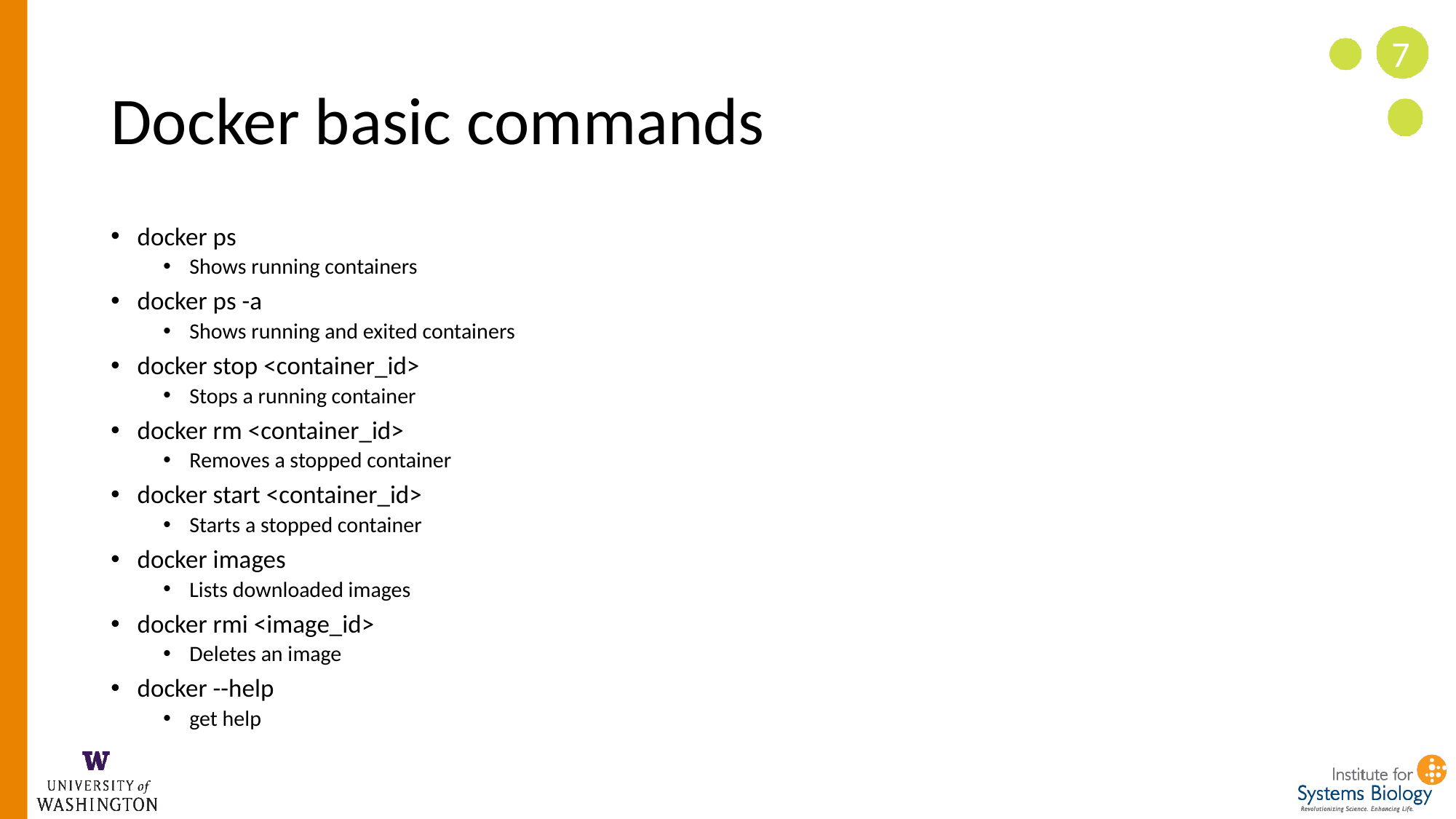

# Docker basic commands
docker ps
Shows running containers
docker ps -a
Shows running and exited containers
docker stop <container_id>
Stops a running container
docker rm <container_id>
Removes a stopped container
docker start <container_id>
Starts a stopped container
docker images
Lists downloaded images
docker rmi <image_id>
Deletes an image
docker --help
get help